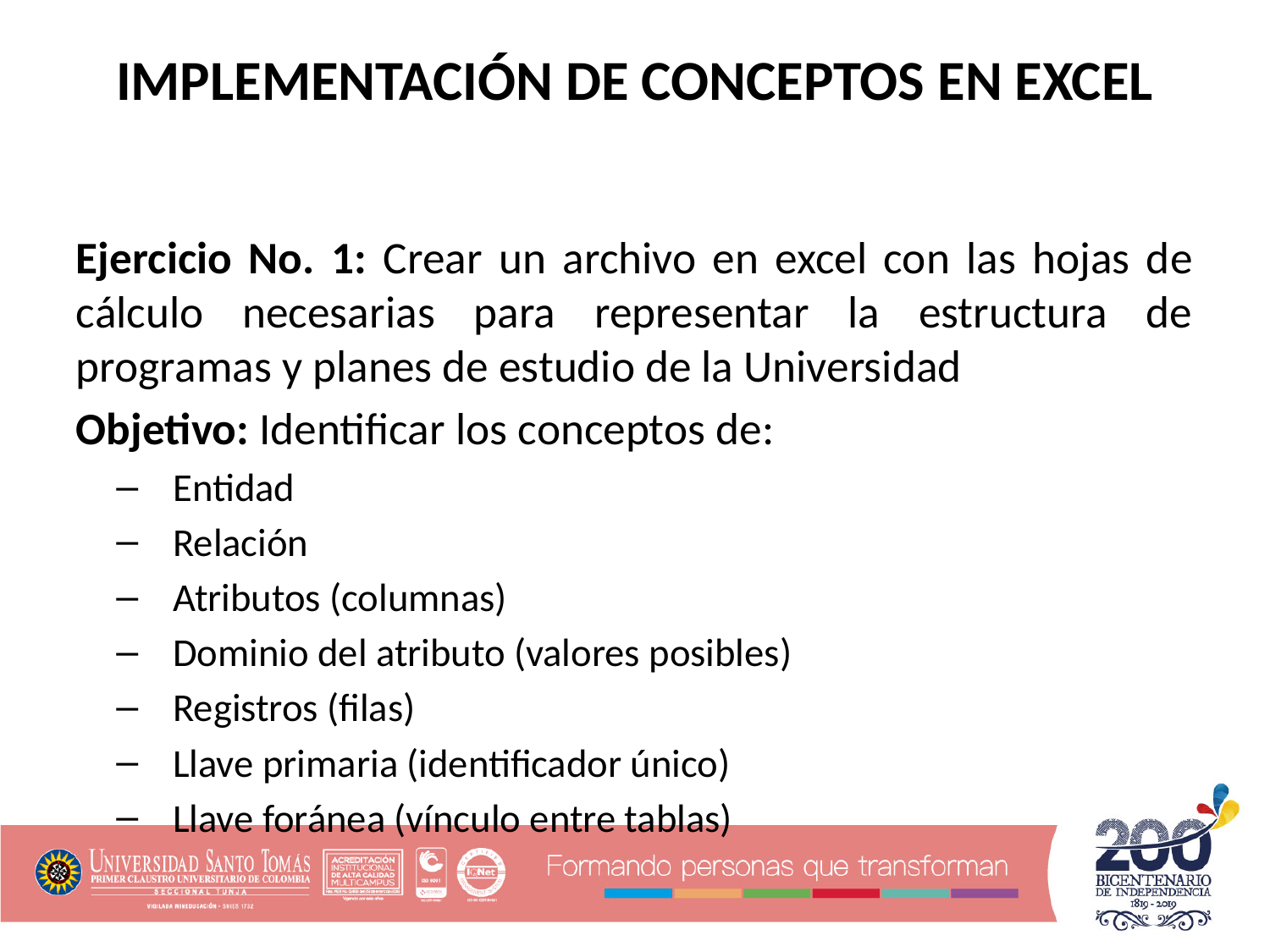

IMPLEMENTACIÓN DE CONCEPTOS EN EXCEL
Ejercicio No. 1: Crear un archivo en excel con las hojas de cálculo necesarias para representar la estructura de programas y planes de estudio de la Universidad
Objetivo: Identificar los conceptos de:
Entidad
Relación
Atributos (columnas)
Dominio del atributo (valores posibles)
Registros (filas)
Llave primaria (identificador único)
Llave foránea (vínculo entre tablas)